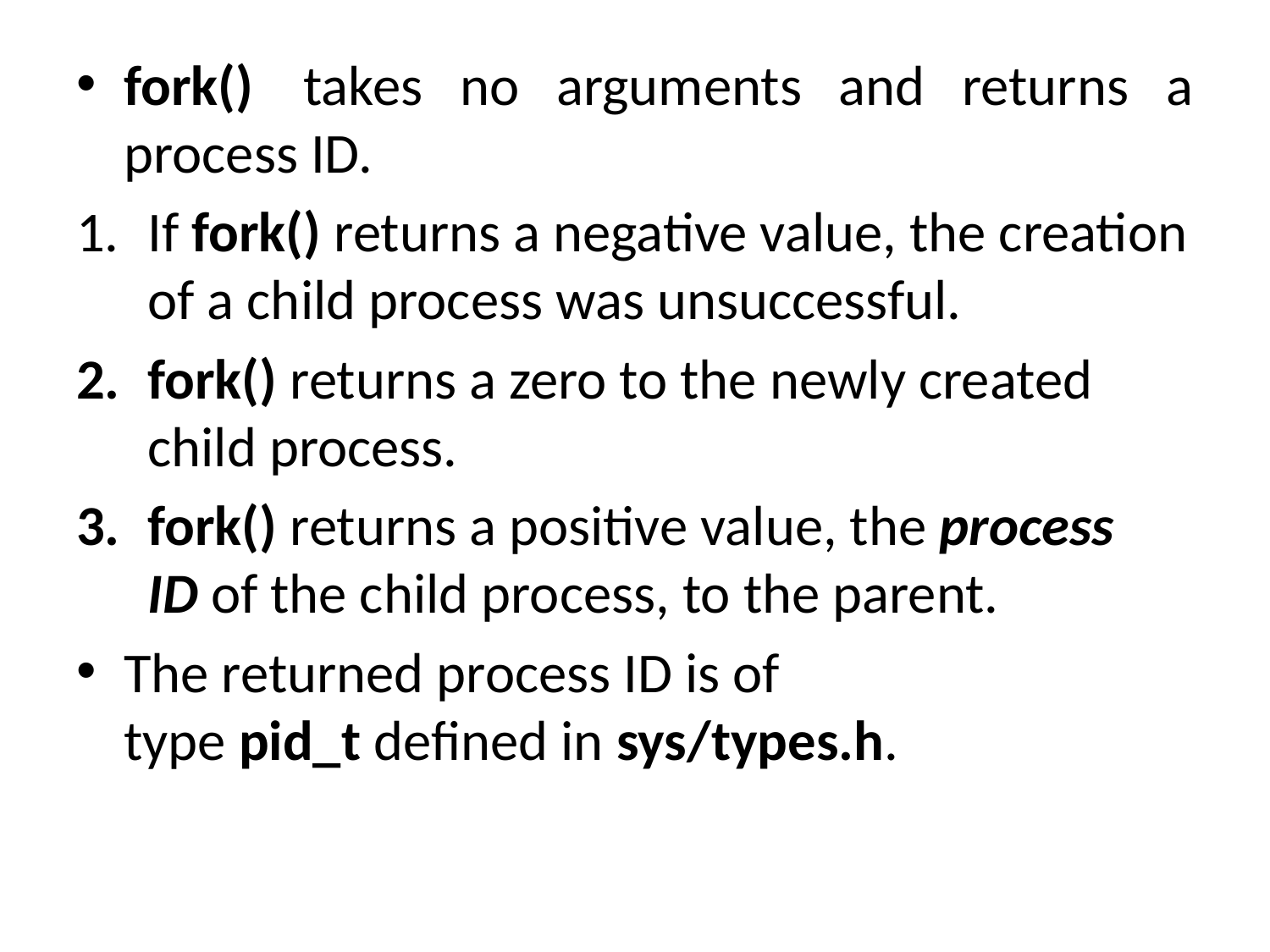

fork()  takes no arguments and returns a process ID.
If fork() returns a negative value, the creation of a child process was unsuccessful.
fork() returns a zero to the newly created child process.
fork() returns a positive value, the process ID of the child process, to the parent.
The returned process ID is of type pid_t defined in sys/types.h.